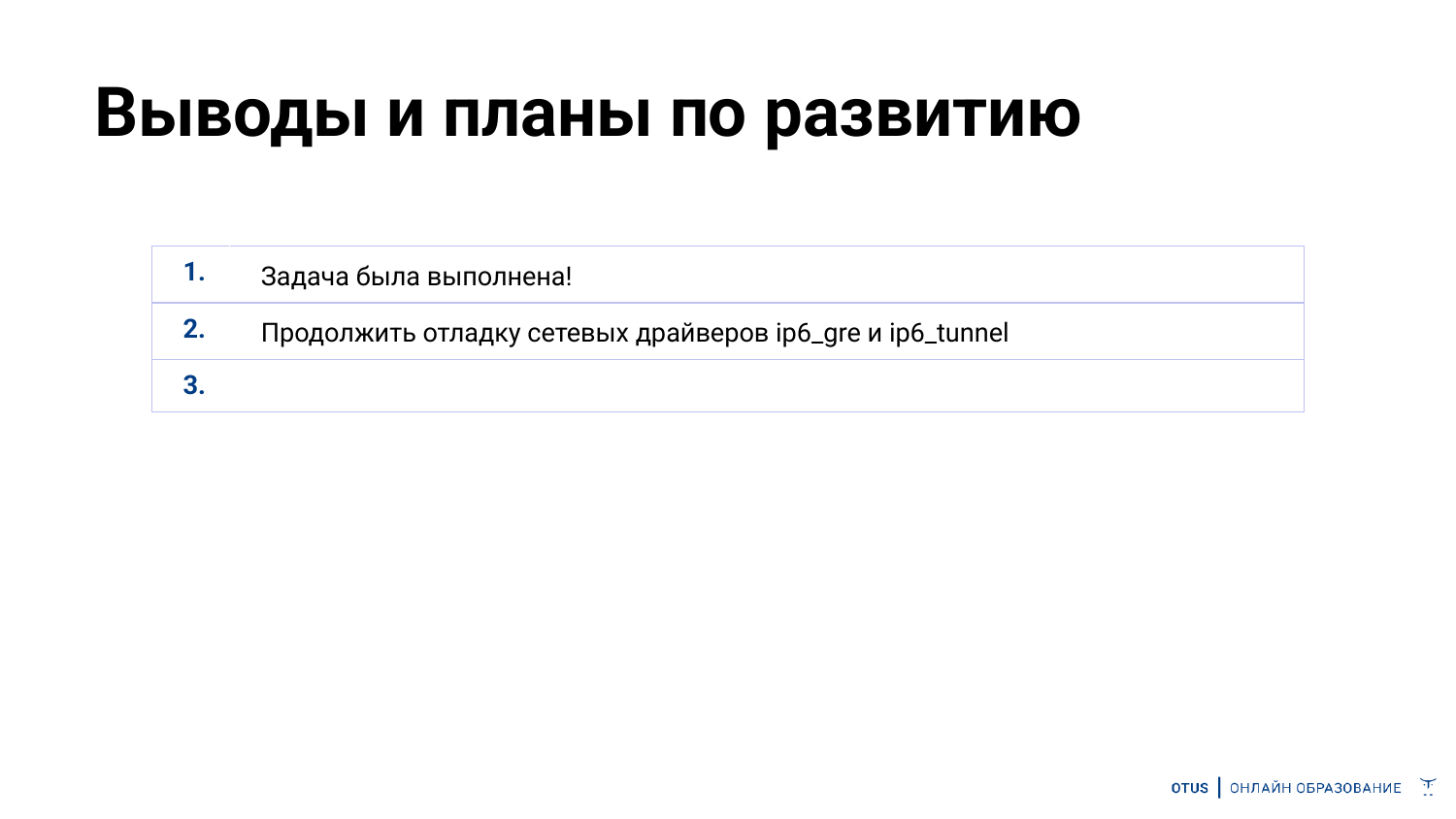

# Выводы и планы по развитию

| 1. | Задача была выполнена! |
| --- | --- |
| 2. | Продолжить отладку сетевых драйверов ip6\_gre и ip6\_tunnel |
| 3. |  |